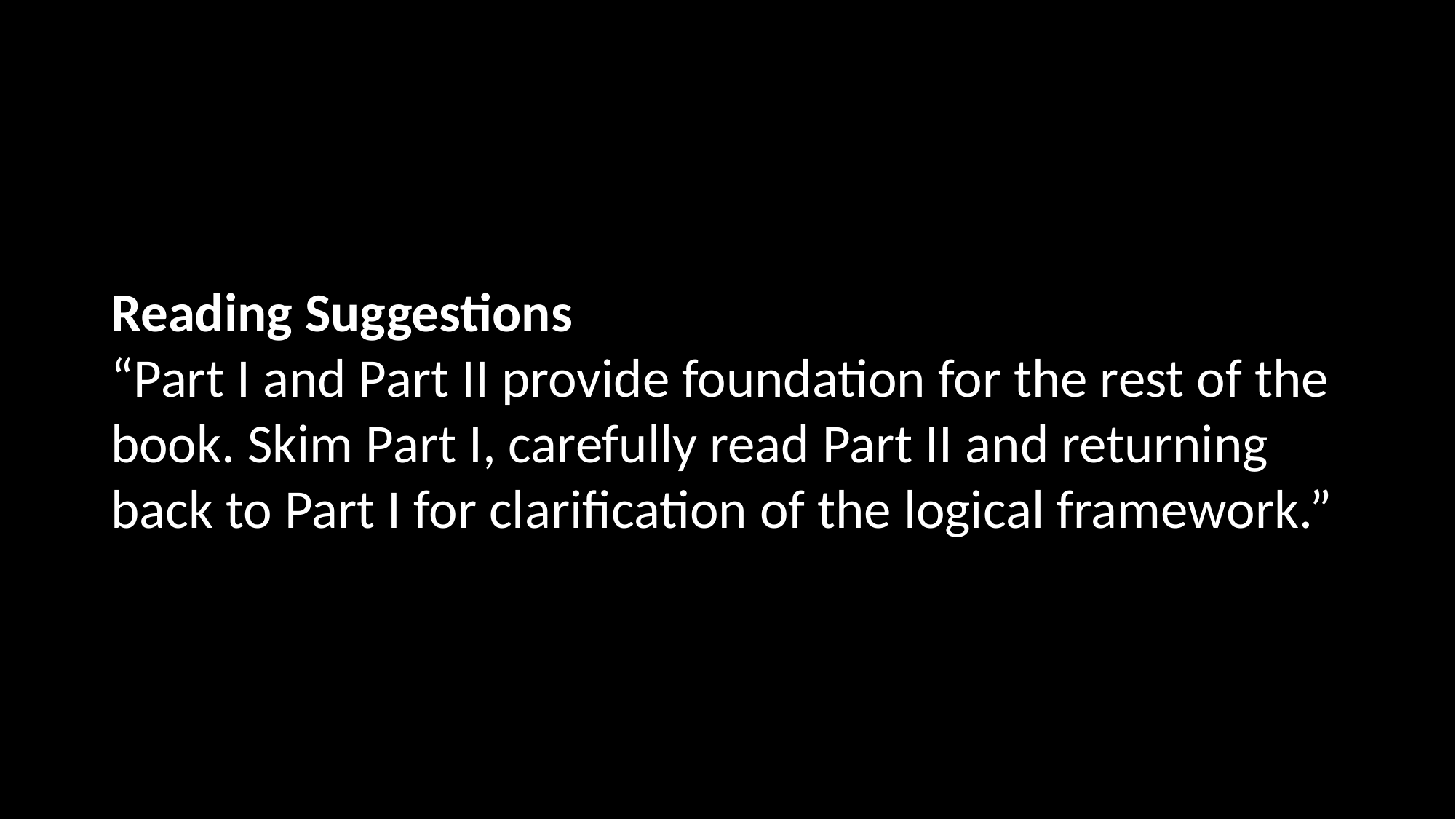

Reading Suggestions
“Part I and Part II provide foundation for the rest of the book. Skim Part I, carefully read Part II and returning back to Part I for clarification of the logical framework.”